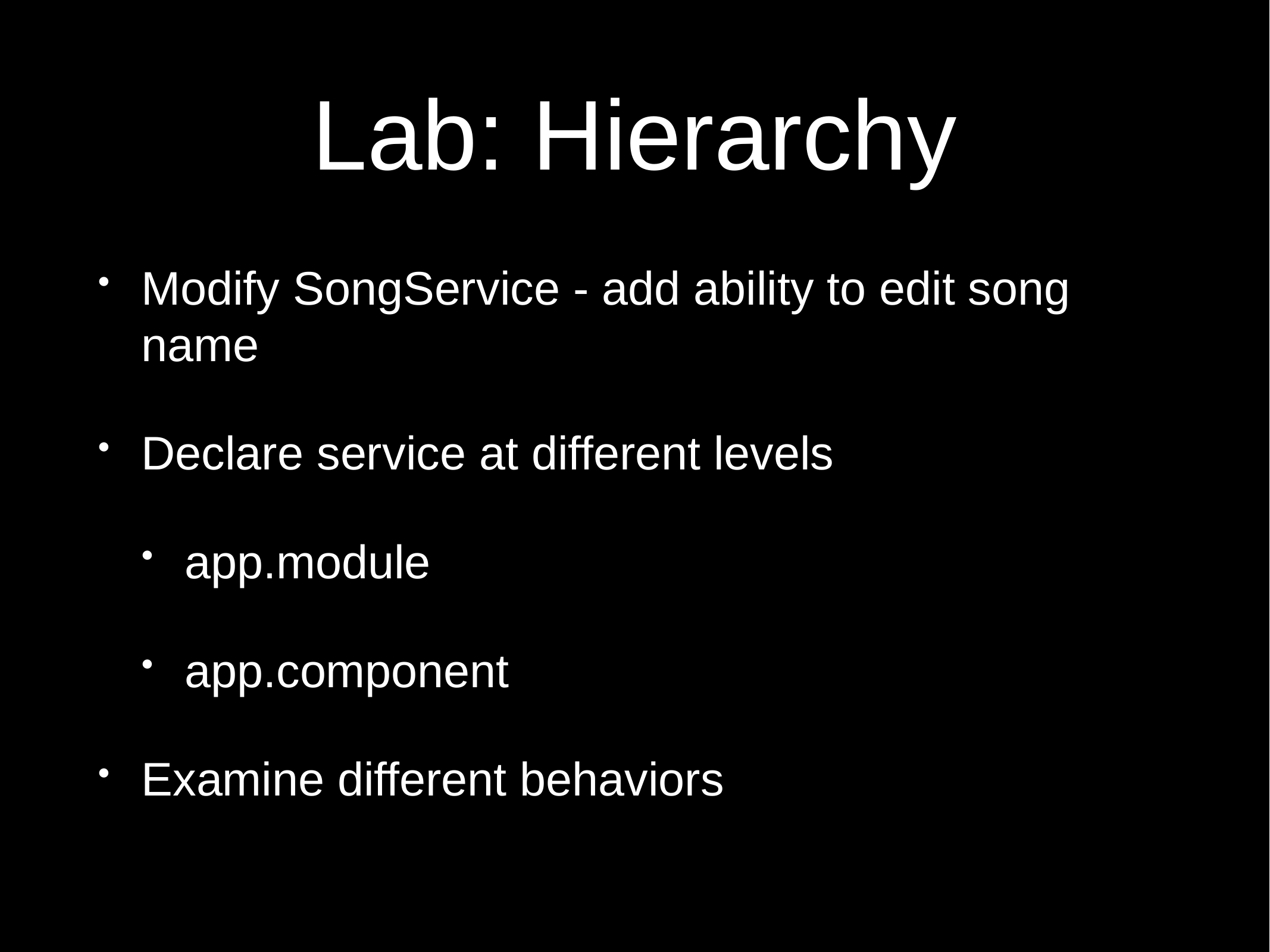

# Lab: Hierarchy
Modify SongService - add ability to edit song name
Declare service at different levels
app.module
app.component
Examine different behaviors